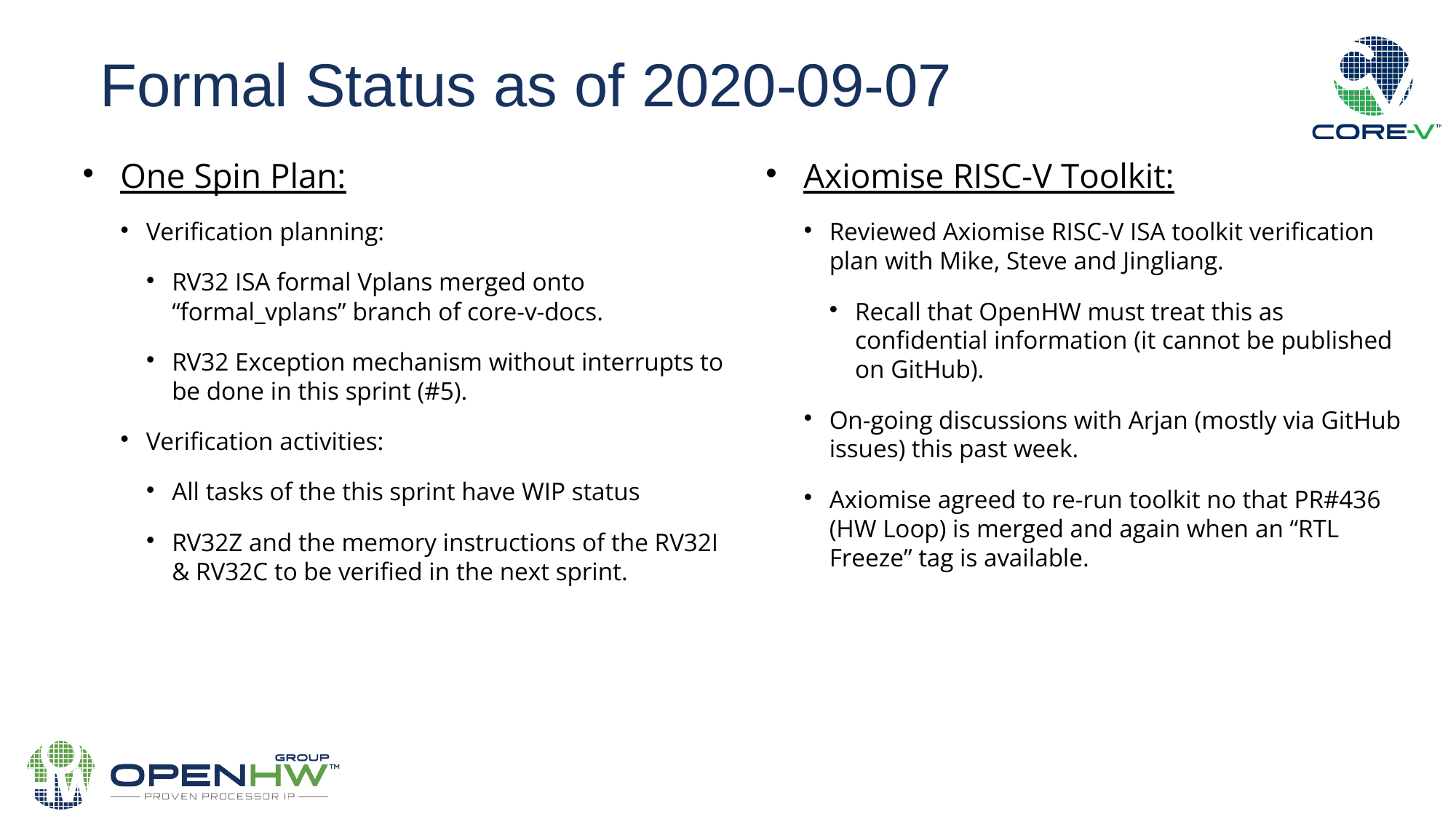

Formal Status as of 2020-09-07
One Spin Plan:
Verification planning:
RV32 ISA formal Vplans merged onto “formal_vplans” branch of core-v-docs.
RV32 Exception mechanism without interrupts to be done in this sprint (#5).
Verification activities:
All tasks of the this sprint have WIP status
RV32Z and the memory instructions of the RV32I & RV32C to be verified in the next sprint.
Axiomise RISC-V Toolkit:
Reviewed Axiomise RISC-V ISA toolkit verification plan with Mike, Steve and Jingliang.
Recall that OpenHW must treat this as confidential information (it cannot be published on GitHub).
On-going discussions with Arjan (mostly via GitHub issues) this past week.
Axiomise agreed to re-run toolkit no that PR#436 (HW Loop) is merged and again when an “RTL Freeze” tag is available.